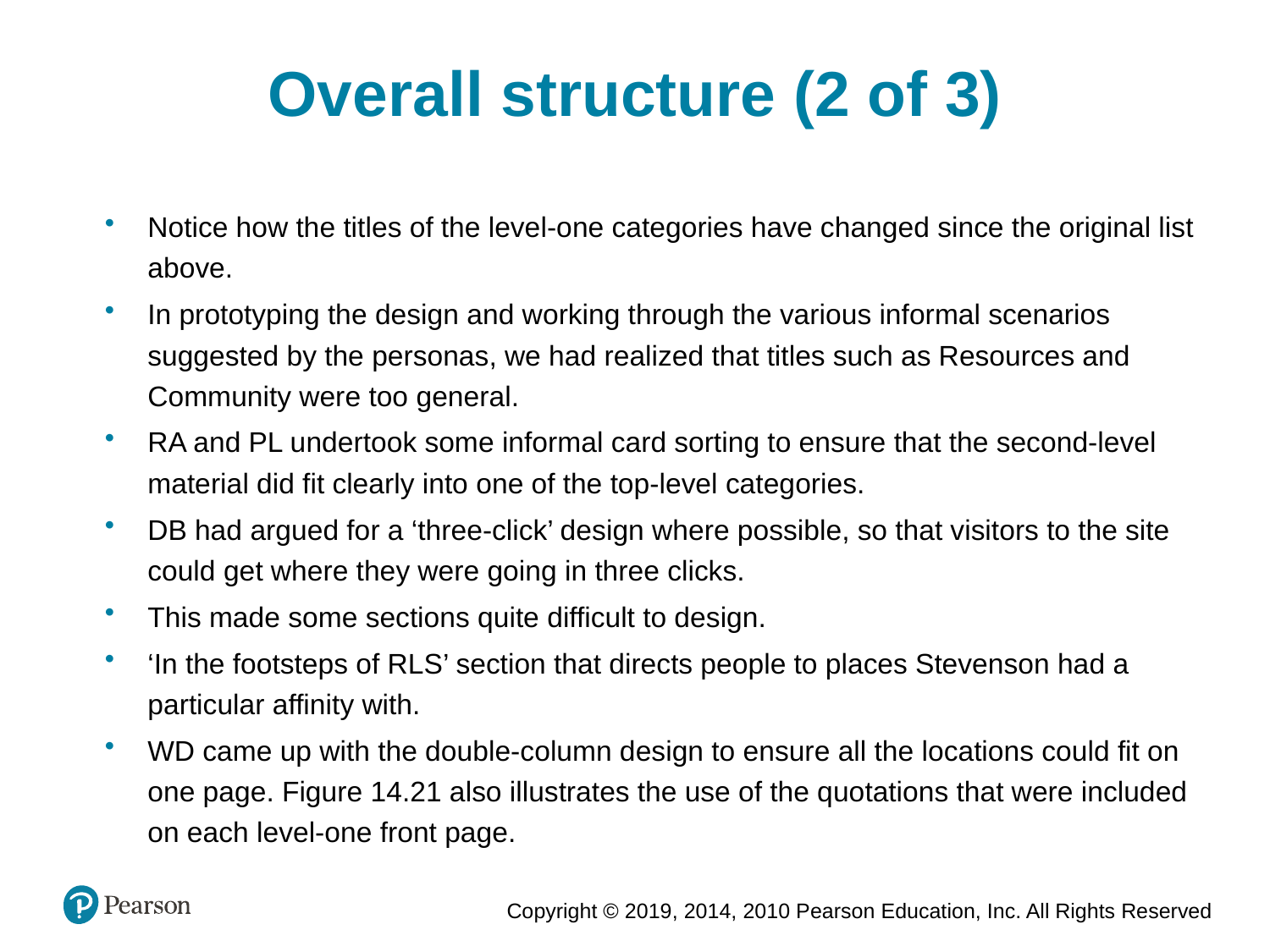

Overall structure (2 of 3)
Notice how the titles of the level-one categories have changed since the original list above.
In prototyping the design and working through the various informal scenarios suggested by the personas, we had realized that titles such as Resources and Community were too general.
RA and PL undertook some informal card sorting to ensure that the second-level material did fit clearly into one of the top-level categories.
DB had argued for a ‘three-click’ design where possible, so that visitors to the site could get where they were going in three clicks.
This made some sections quite difficult to design.
‘In the footsteps of RLS’ section that directs people to places Stevenson had a particular affinity with.
WD came up with the double-column design to ensure all the locations could fit on one page. Figure 14.21 also illustrates the use of the quotations that were included on each level-one front page.